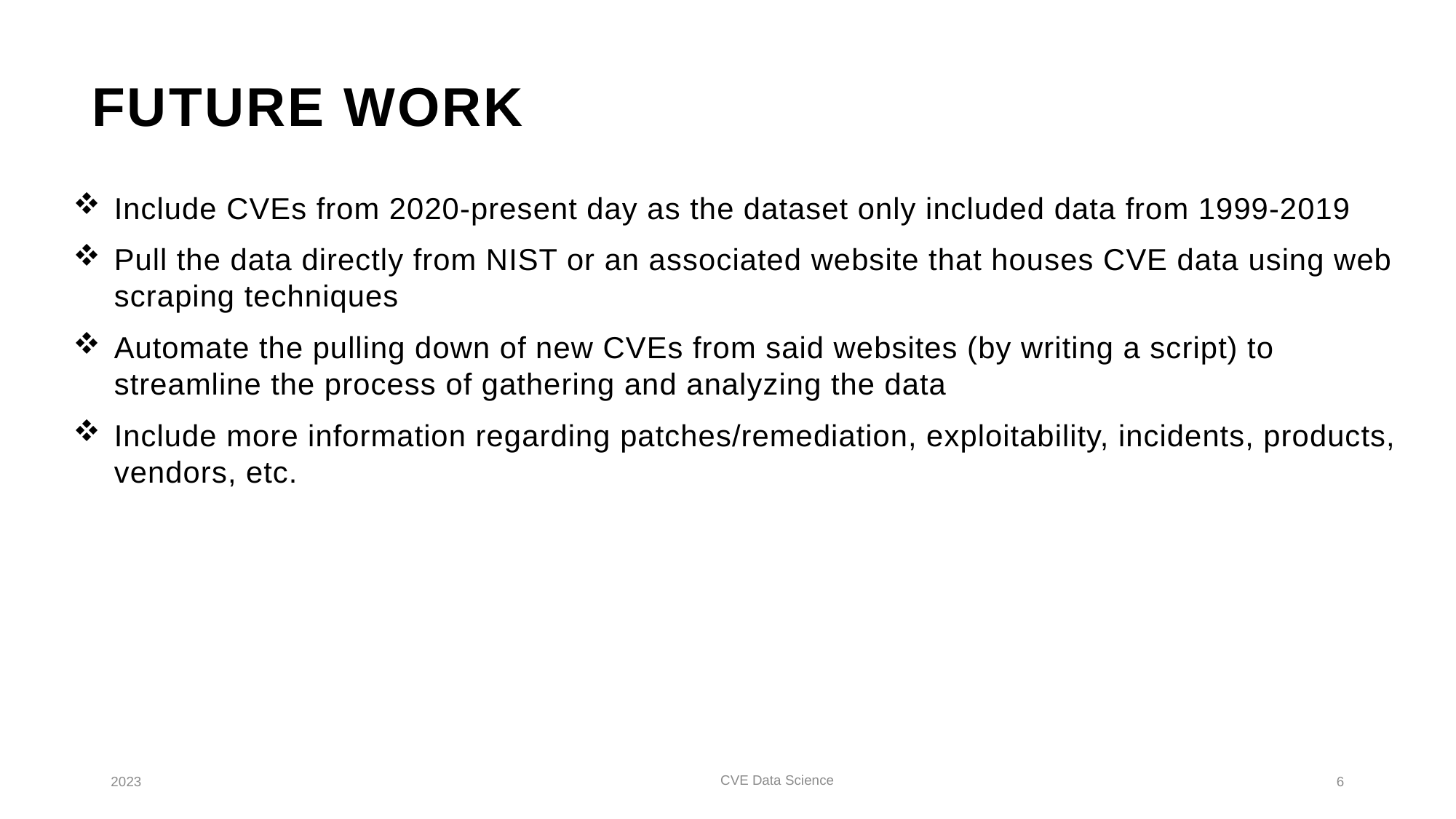

# Future work
Include CVEs from 2020-present day as the dataset only included data from 1999-2019
Pull the data directly from NIST or an associated website that houses CVE data using web scraping techniques
Automate the pulling down of new CVEs from said websites (by writing a script) to streamline the process of gathering and analyzing the data
Include more information regarding patches/remediation, exploitability, incidents, products, vendors, etc.
CVE Data Science
2023
6